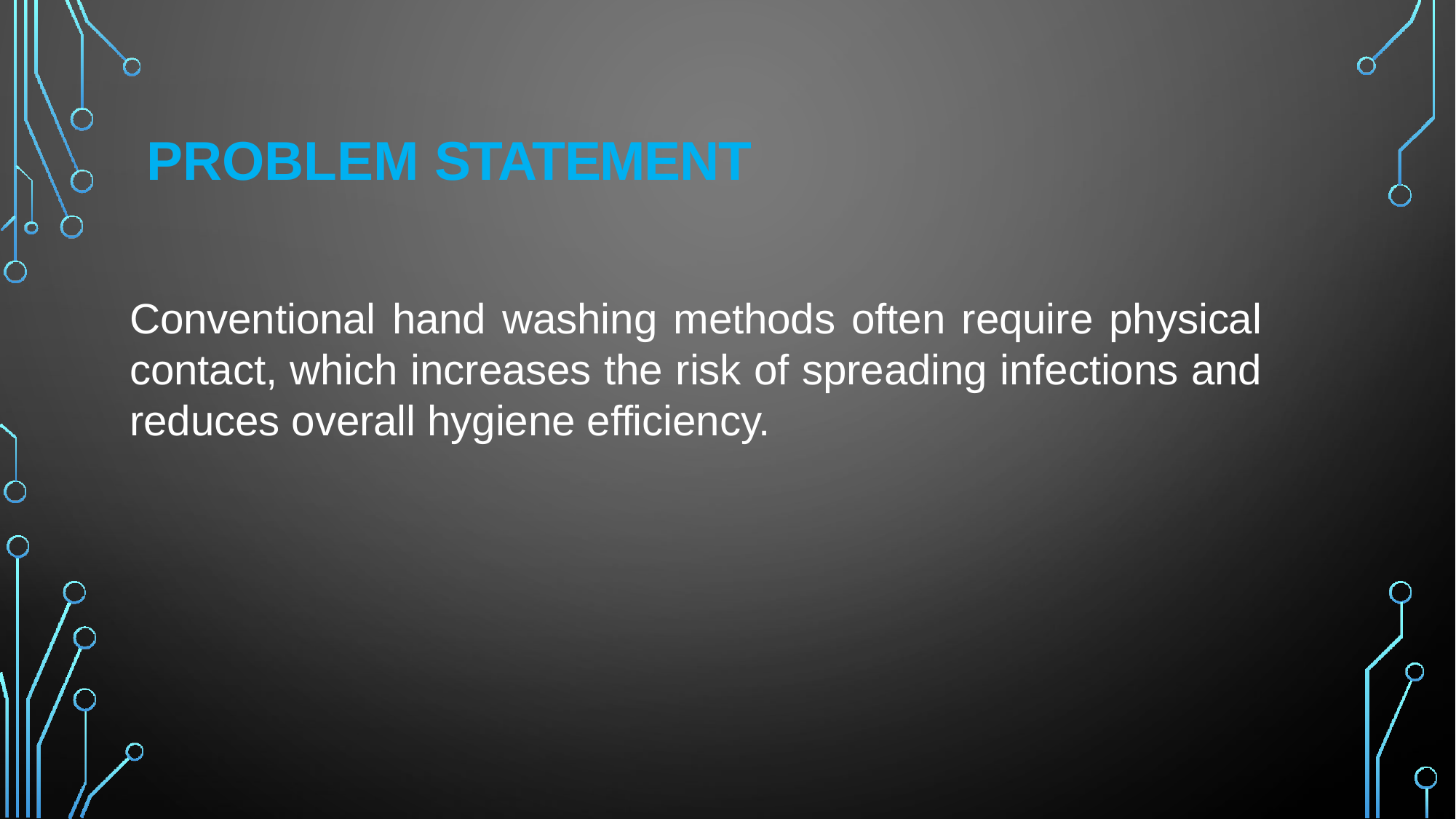

# PROBLEM STATEMENT
Conventional hand washing methods often require physical contact, which increases the risk of spreading infections and reduces overall hygiene efficiency.